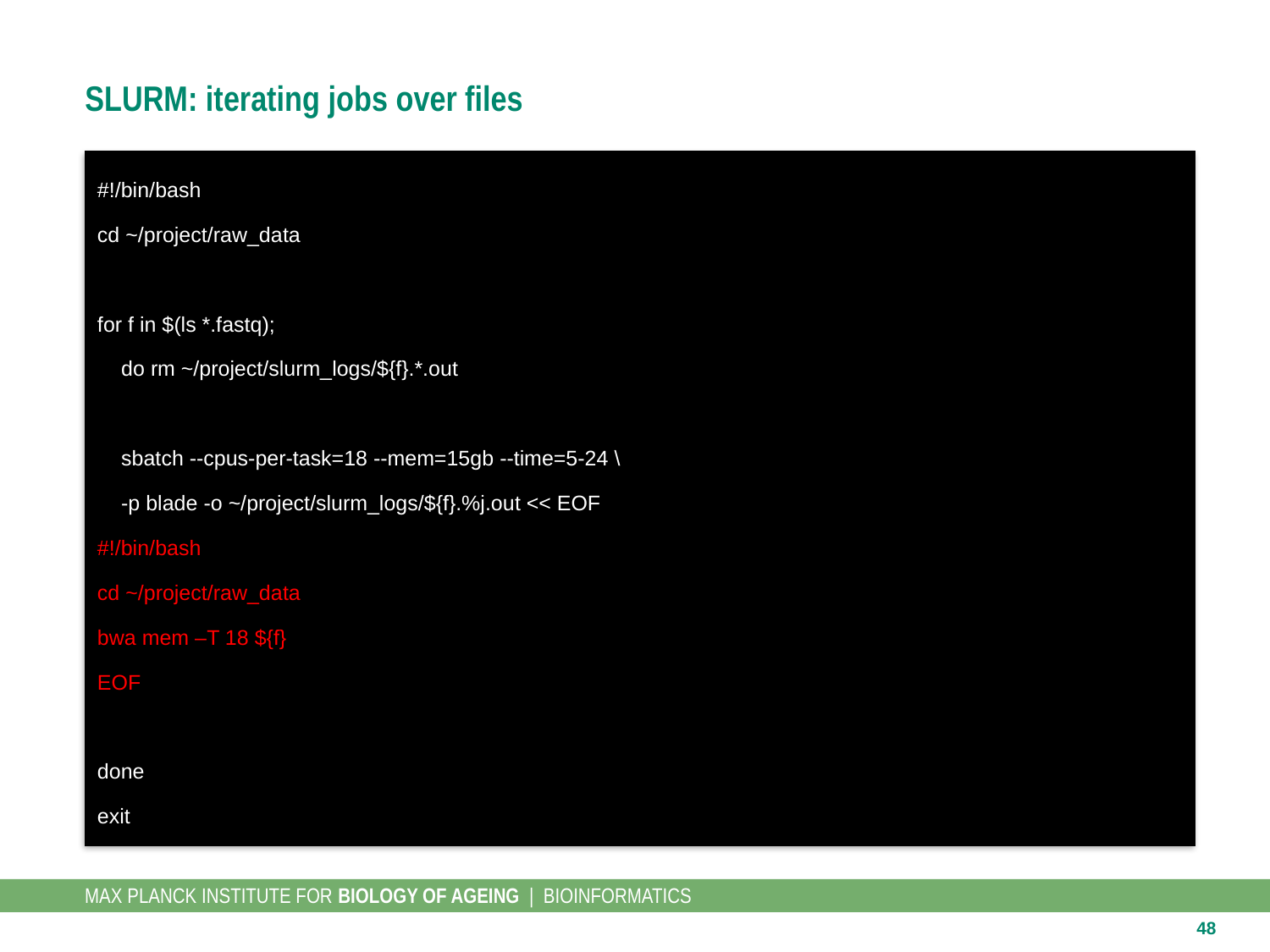

# SLURM: iterating jobs over files
#!/bin/bash
cd ~/project/raw_data

for f in $(ls *.fastq);
    do rm ~/project/slurm_logs/${f}.*.out

    sbatch --cpus-per-task=18 --mem=15gb --time=5-24 \
    -p blade -o ~/project/slurm_logs/${f}.%j.out << EOF
#!/bin/bash
cd ~/project/raw_data
bwa mem –T 18 ${f}
EOF

done
exit

48